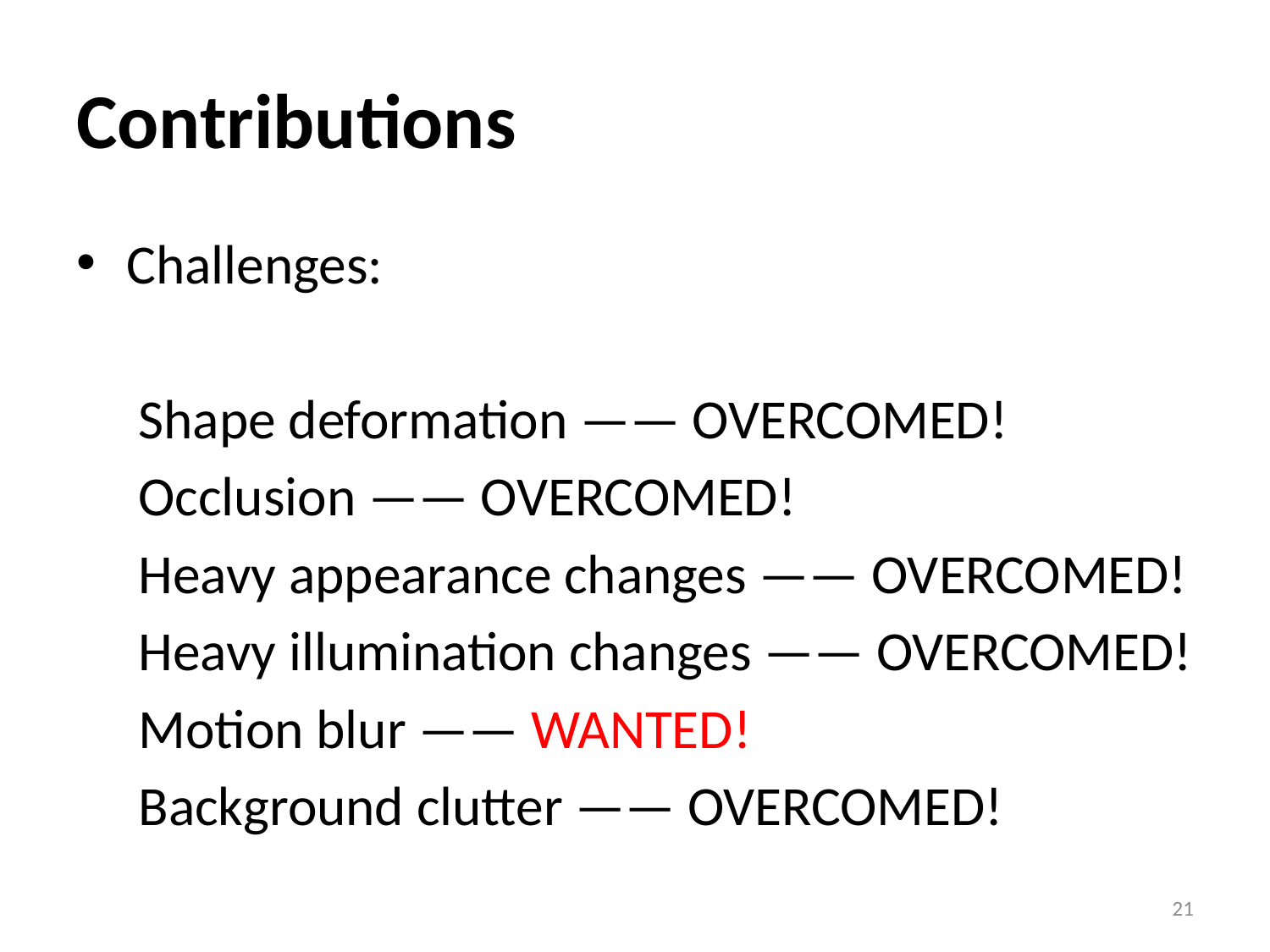

# Contributions
Challenges:

     Shape deformation —— OVERCOMED!
     Occlusion —— OVERCOMED!
     Heavy appearance changes —— OVERCOMED!
     Heavy illumination changes —— OVERCOMED!
     Motion blur —— WANTED!
     Background clutter —— OVERCOMED!

21